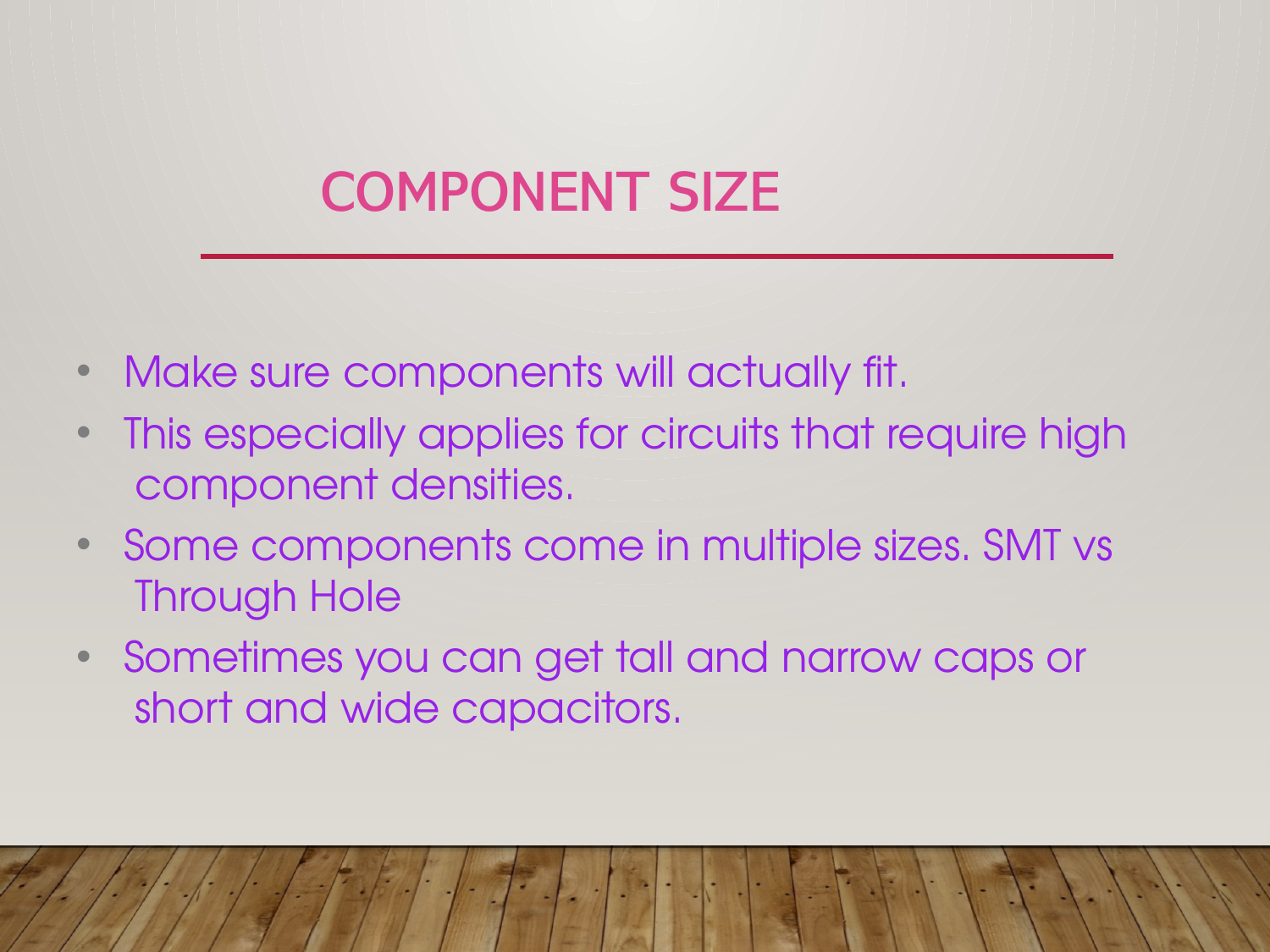

# Component Size
•
•
Make sure components will actually fit.
This especially applies for circuits that require high  component densities.
Some components come in multiple sizes. SMT vs  Through Hole
Sometimes you can get tall and narrow caps or  short and wide capacitors.
•
•